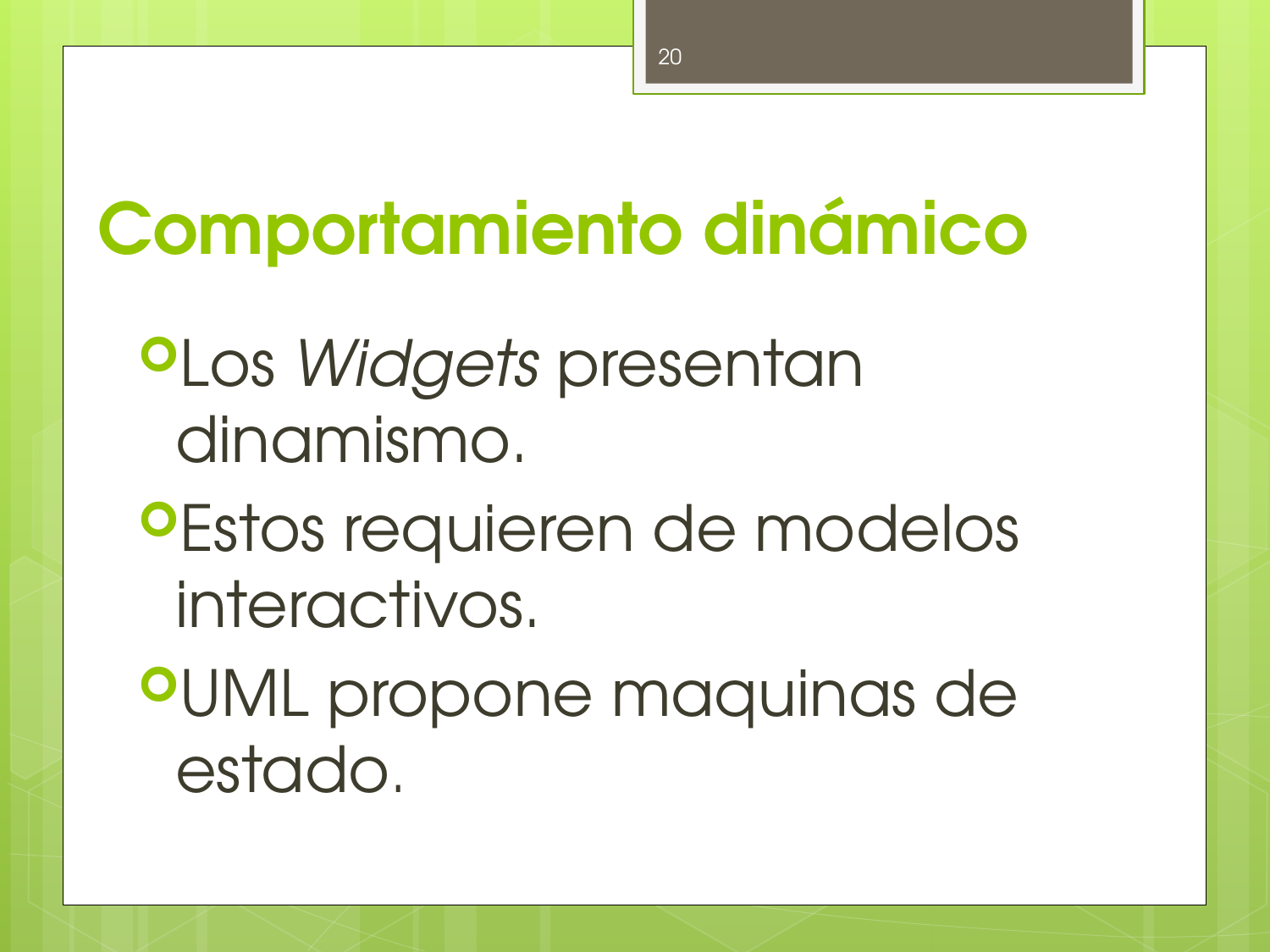

20
# Comportamiento dinámico
Los Widgets presentan dinamismo.
Estos requieren de modelos interactivos.
UML propone maquinas de estado.